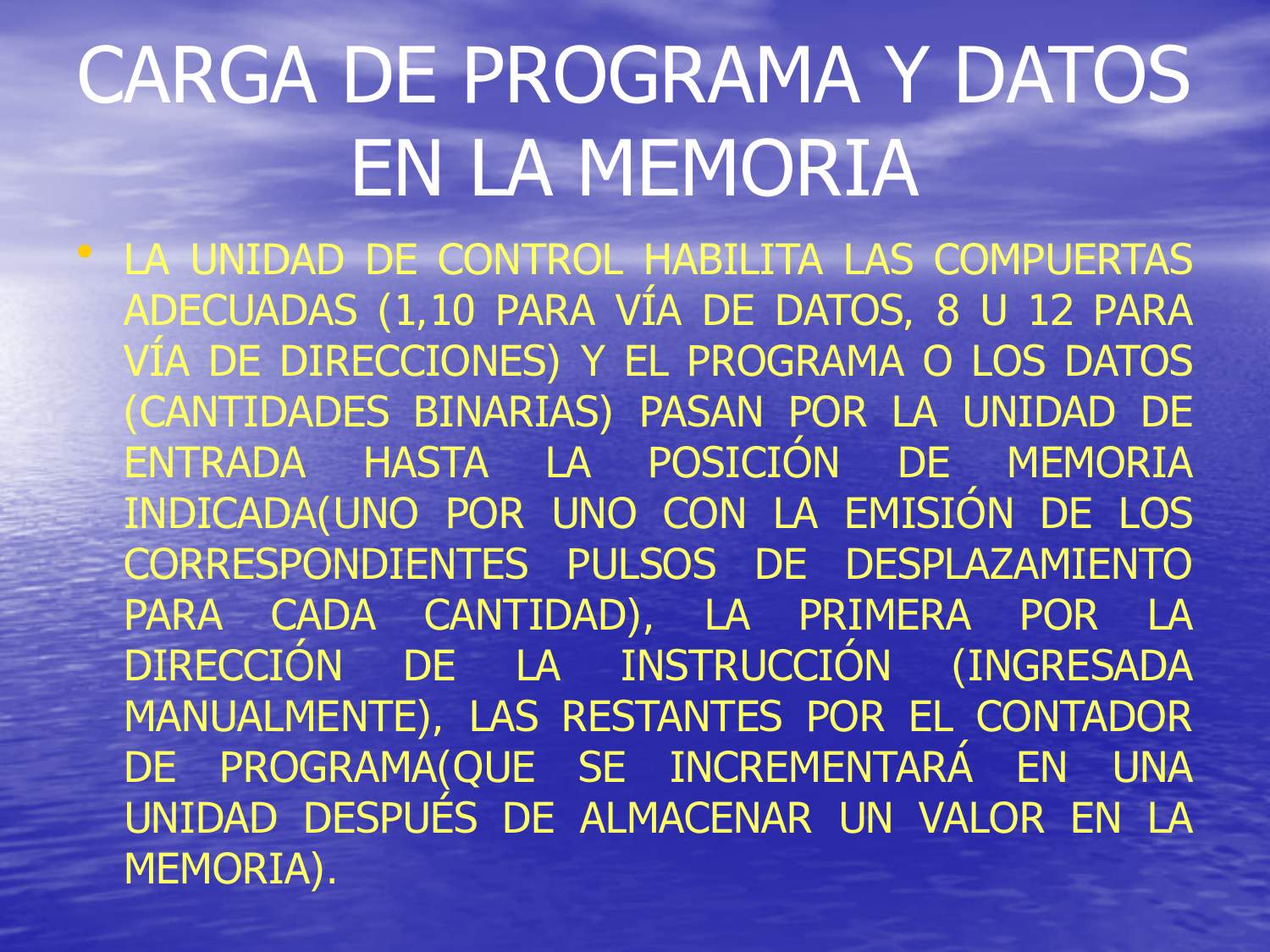

# CARGA DE PROGRAMA Y DATOS EN LA MEMORIA
LA UNIDAD DE CONTROL HABILITA LAS COMPUERTAS ADECUADAS (1,10 PARA VÍA DE DATOS, 8 U 12 PARA VÍA DE DIRECCIONES) Y EL PROGRAMA O LOS DATOS (CANTIDADES BINARIAS) PASAN POR LA UNIDAD DE ENTRADA HASTA LA POSICIÓN DE MEMORIA INDICADA(UNO POR UNO CON LA EMISIÓN DE LOS CORRESPONDIENTES PULSOS DE DESPLAZAMIENTO PARA CADA CANTIDAD), LA PRIMERA POR LA DIRECCIÓN DE LA INSTRUCCIÓN (INGRESADA MANUALMENTE), LAS RESTANTES POR EL CONTADOR DE PROGRAMA(QUE SE INCREMENTARÁ EN UNA UNIDAD DESPUÉS DE ALMACENAR UN VALOR EN LA MEMORIA).